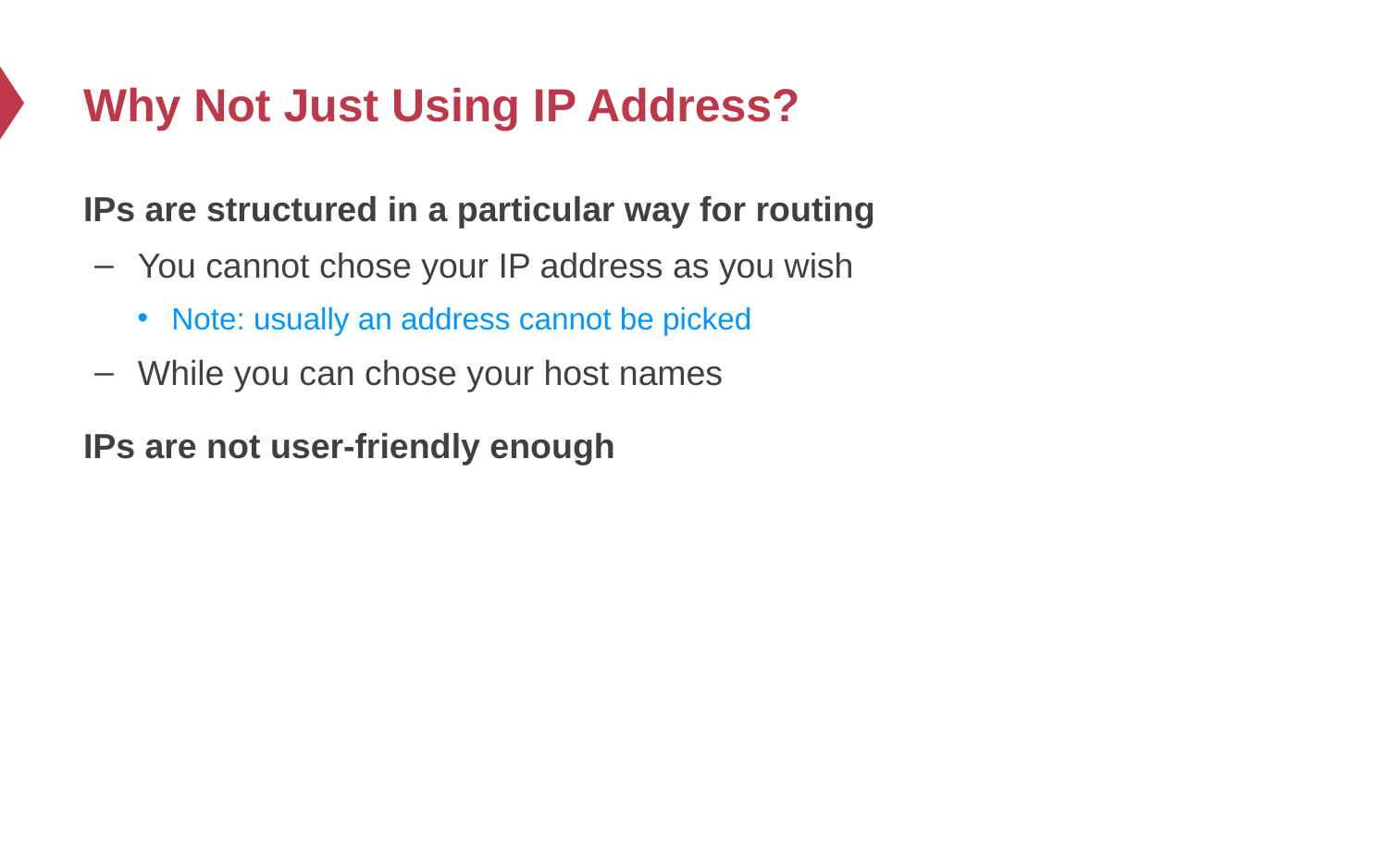

# Why Not Just Using IP Address?
IPs are structured in a particular way for routing
You cannot chose your IP address as you wish
Note: usually an address cannot be picked
While you can chose your host names
IPs are not user-friendly enough

47